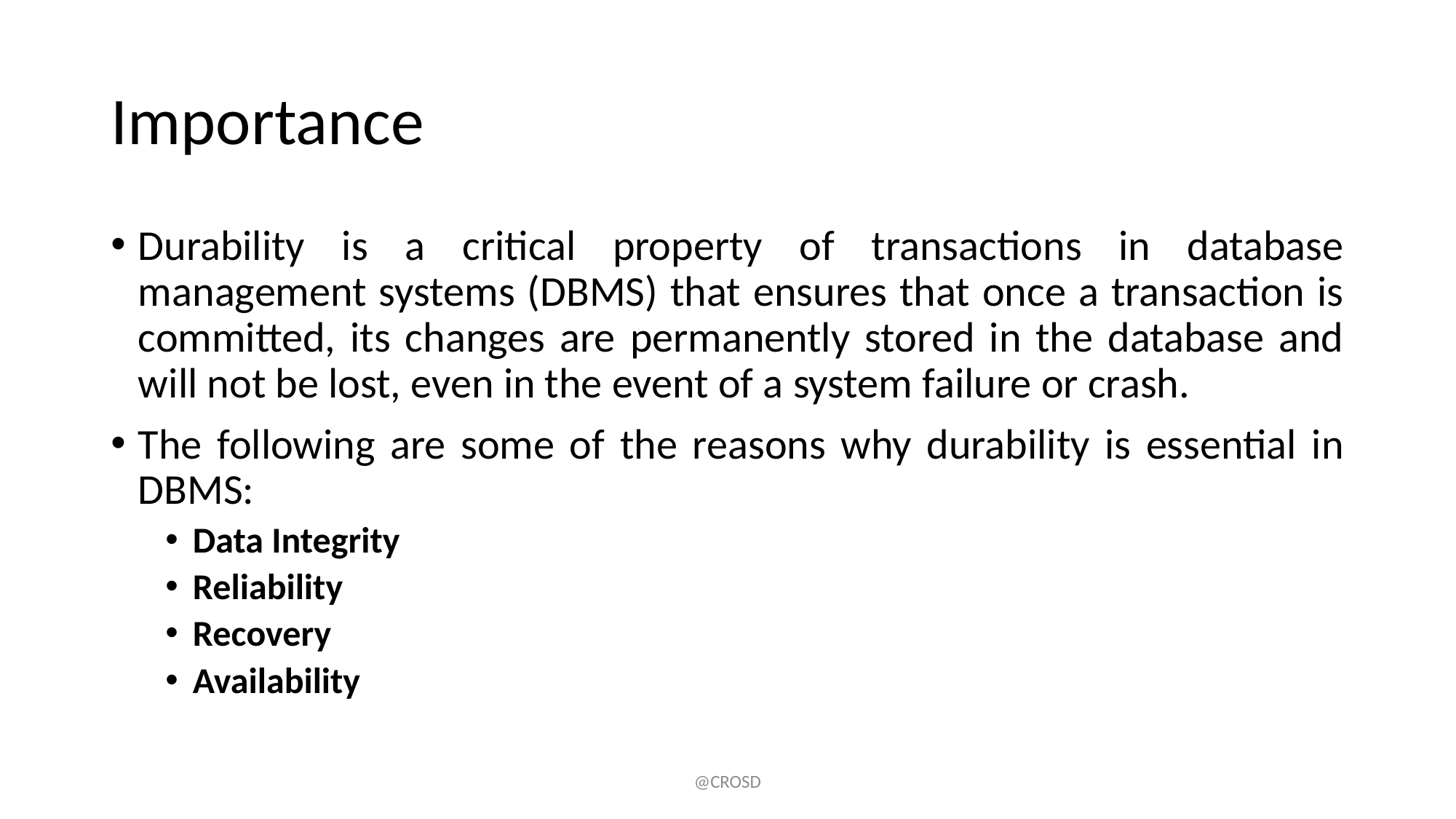

# Importance
Durability is a critical property of transactions in database management systems (DBMS) that ensures that once a transaction is committed, its changes are permanently stored in the database and will not be lost, even in the event of a system failure or crash.
The following are some of the reasons why durability is essential in DBMS:
Data Integrity
Reliability
Recovery
Availability

@CROSD
9